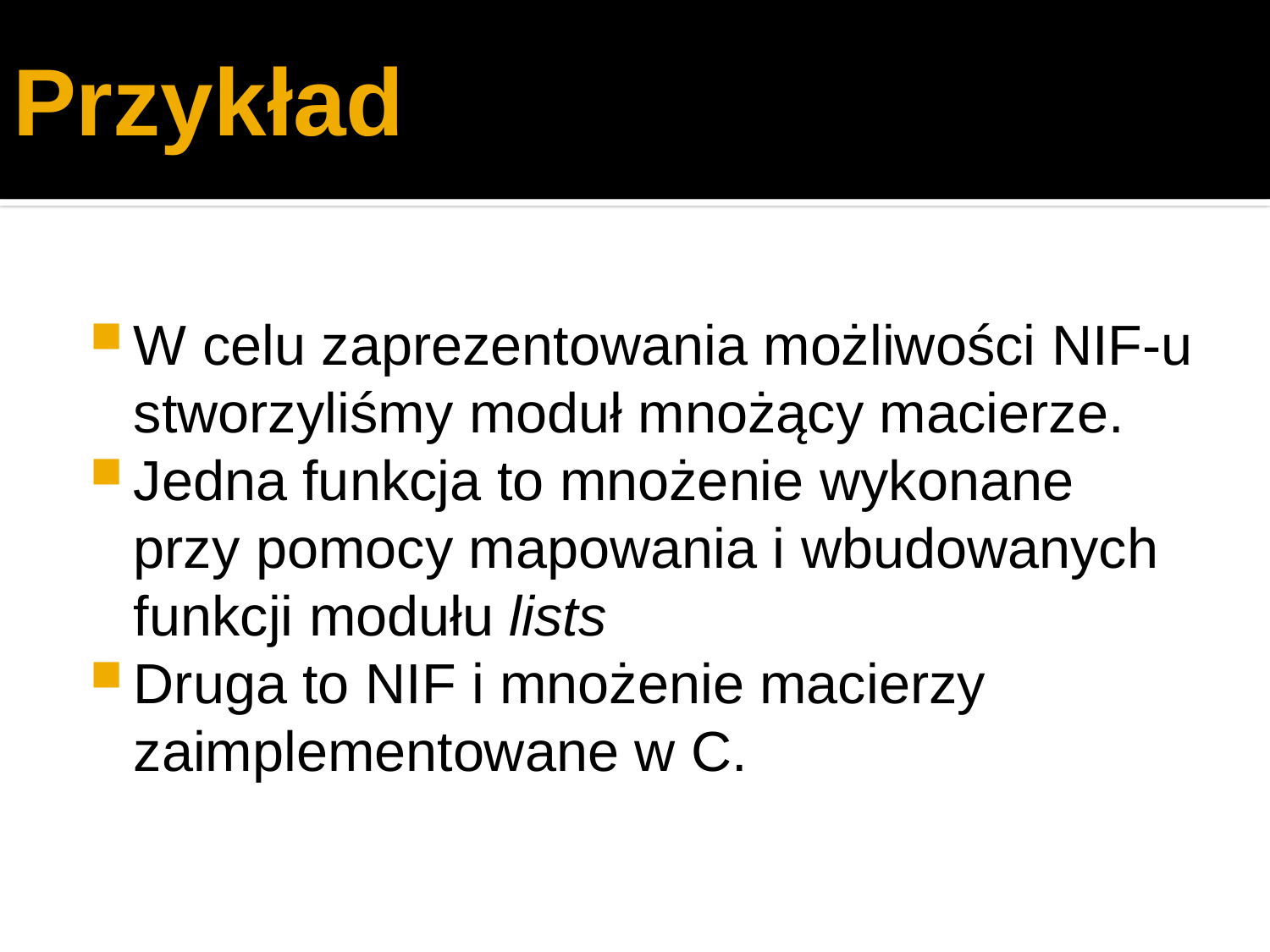

# Przykład
W celu zaprezentowania możliwości NIF-u stworzyliśmy moduł mnożący macierze.
Jedna funkcja to mnożenie wykonane przy pomocy mapowania i wbudowanych funkcji modułu lists
Druga to NIF i mnożenie macierzy zaimplementowane w C.